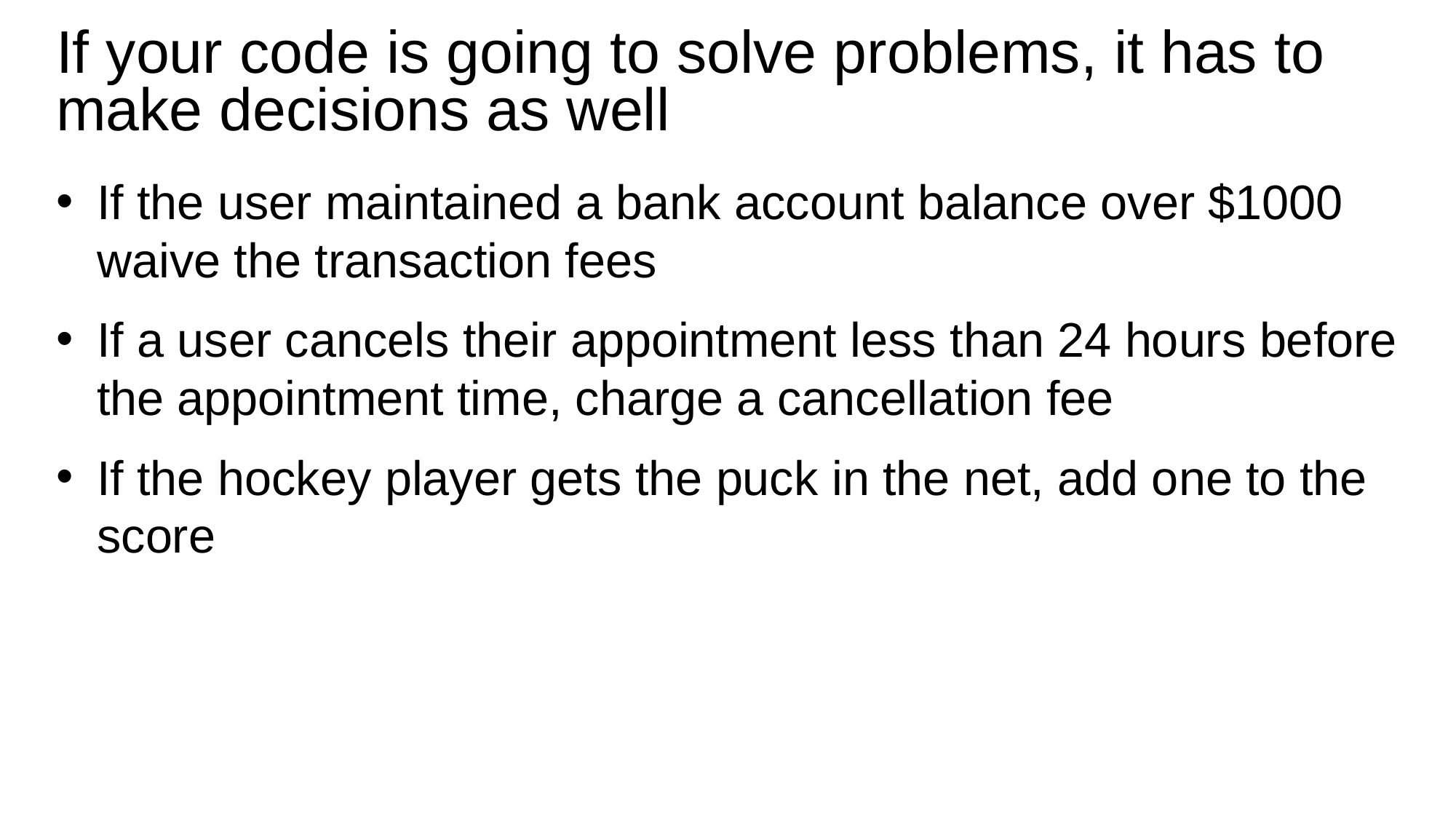

If your code is going to solve problems, it has to make decisions as well
If the user maintained a bank account balance over $1000 waive the transaction fees
If a user cancels their appointment less than 24 hours before the appointment time, charge a cancellation fee
If the hockey player gets the puck in the net, add one to the score